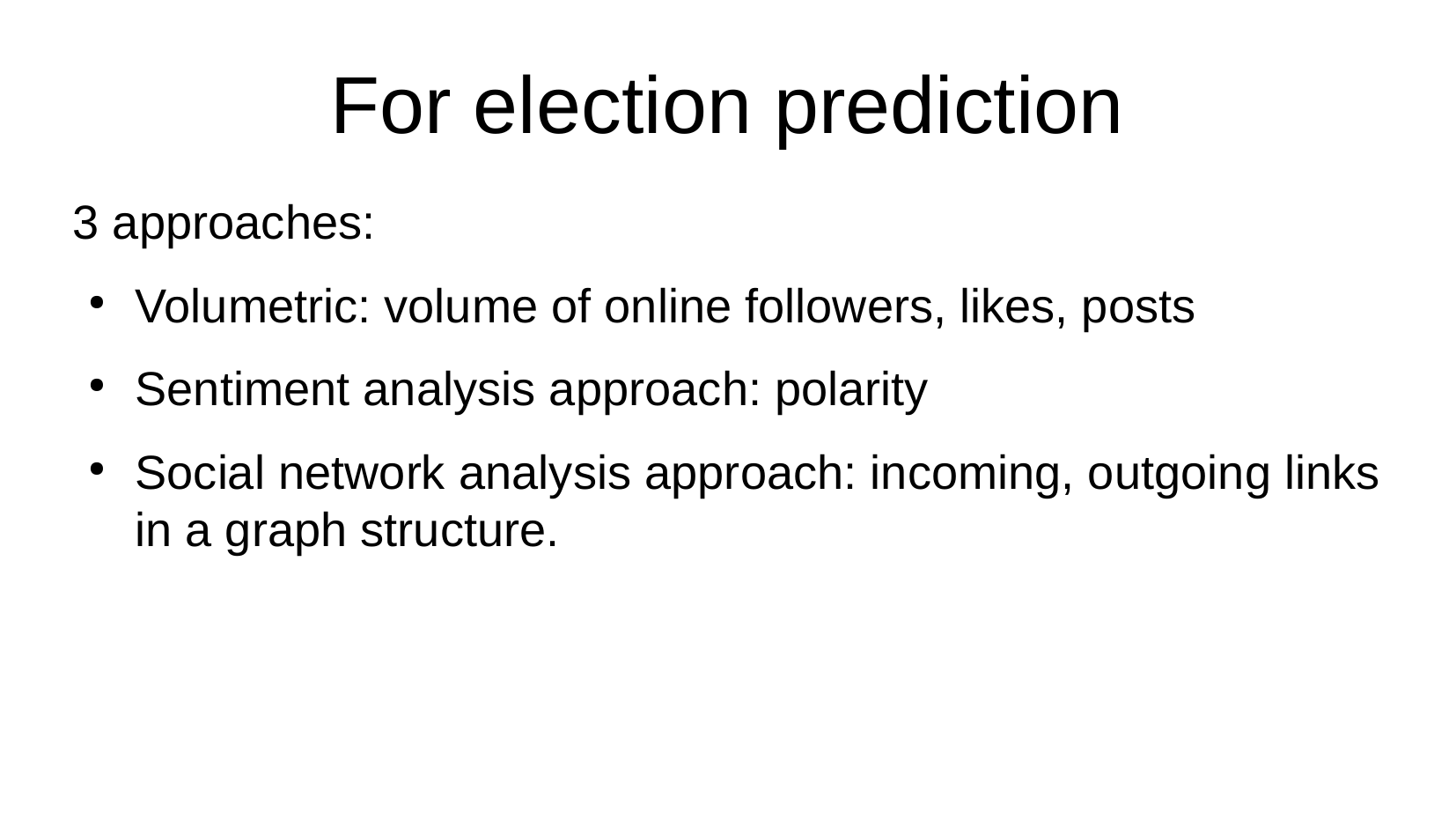

For election prediction
3 approaches:
Volumetric: volume of online followers, likes, posts
Sentiment analysis approach: polarity
Social network analysis approach: incoming, outgoing links in a graph structure.